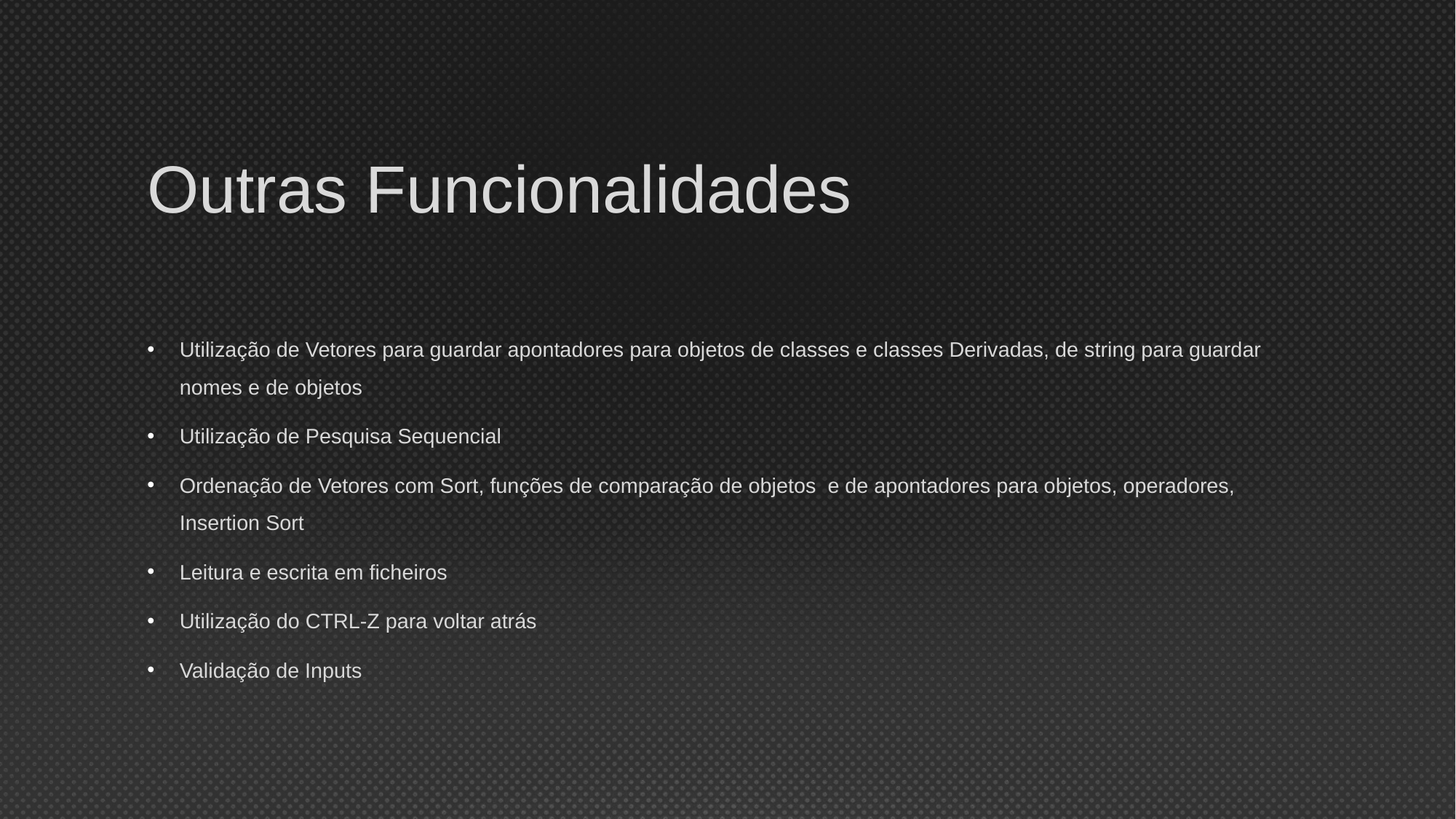

# Outras Funcionalidades
Utilização de Vetores para guardar apontadores para objetos de classes e classes Derivadas, de string para guardar nomes e de objetos
Utilização de Pesquisa Sequencial
Ordenação de Vetores com Sort, funções de comparação de objetos  e de apontadores para objetos, operadores, Insertion Sort
Leitura e escrita em ficheiros
Utilização do CTRL-Z para voltar atrás
Validação de Inputs